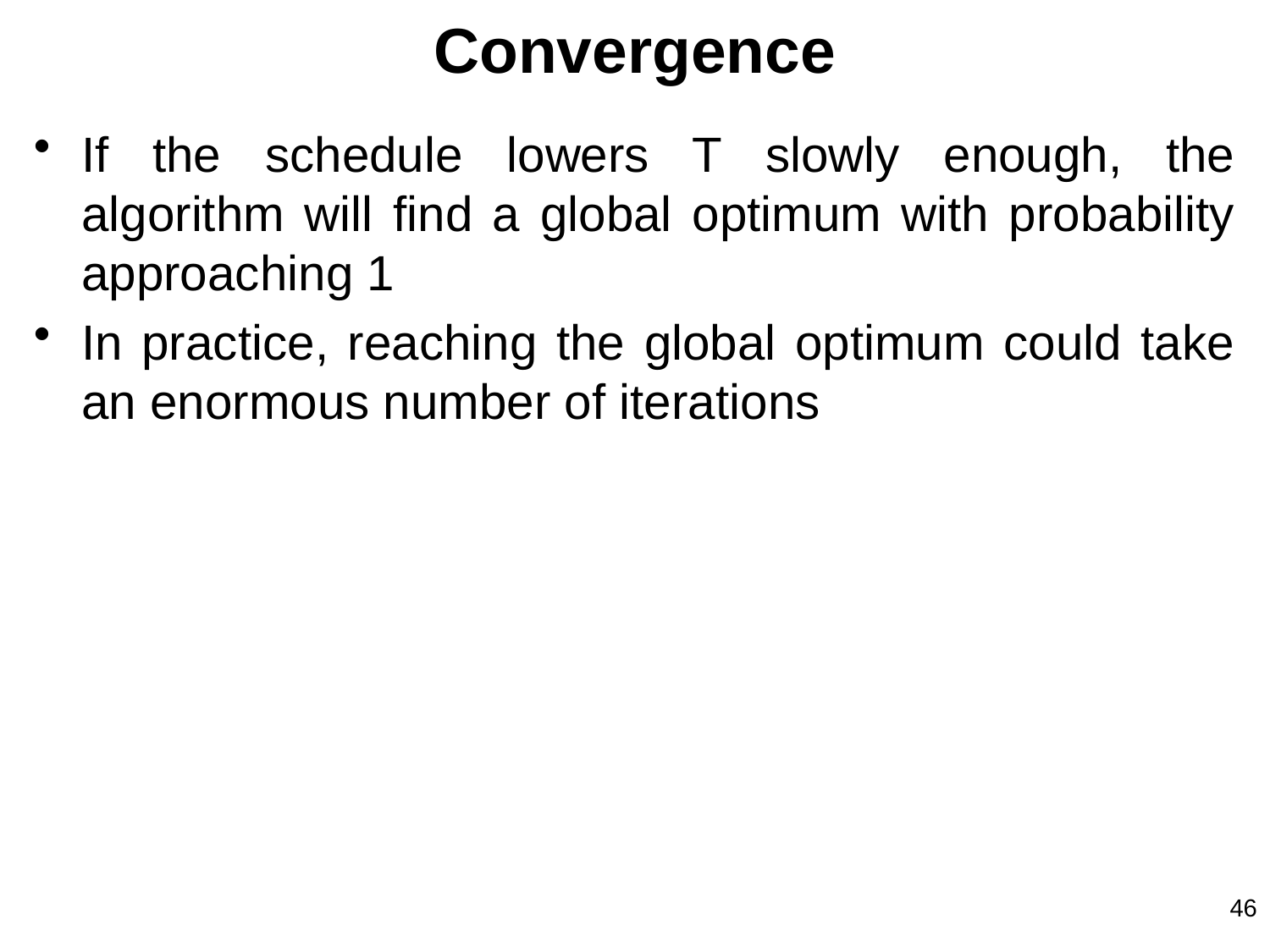

# Convergence
If the schedule lowers T slowly enough, the algorithm will find a global optimum with probability approaching 1
In practice, reaching the global optimum could take an enormous number of iterations
46